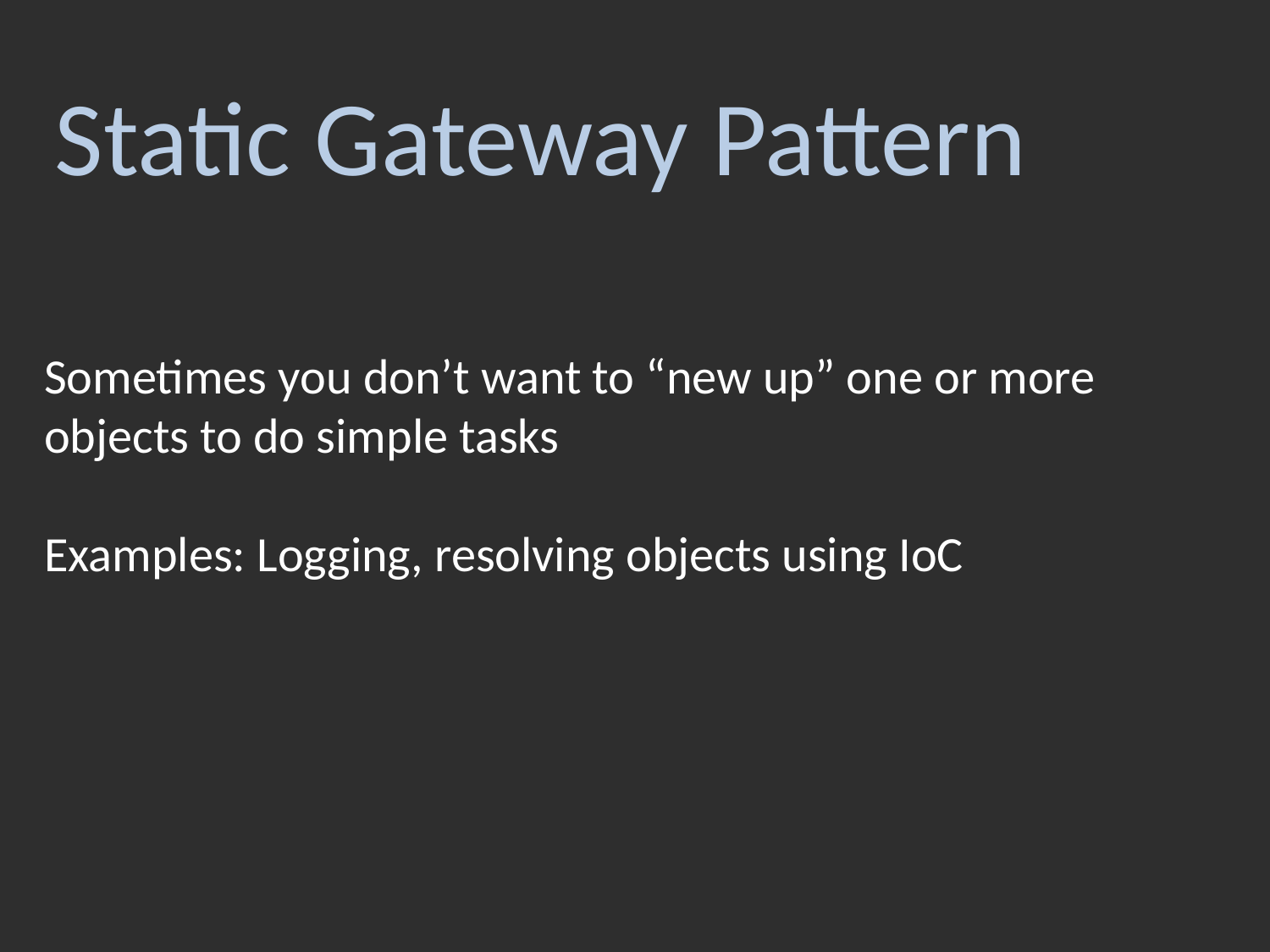

Static Gateway Pattern
Sometimes you don’t want to “new up” one or more objects to do simple tasks

Examples: Logging, resolving objects using IoC